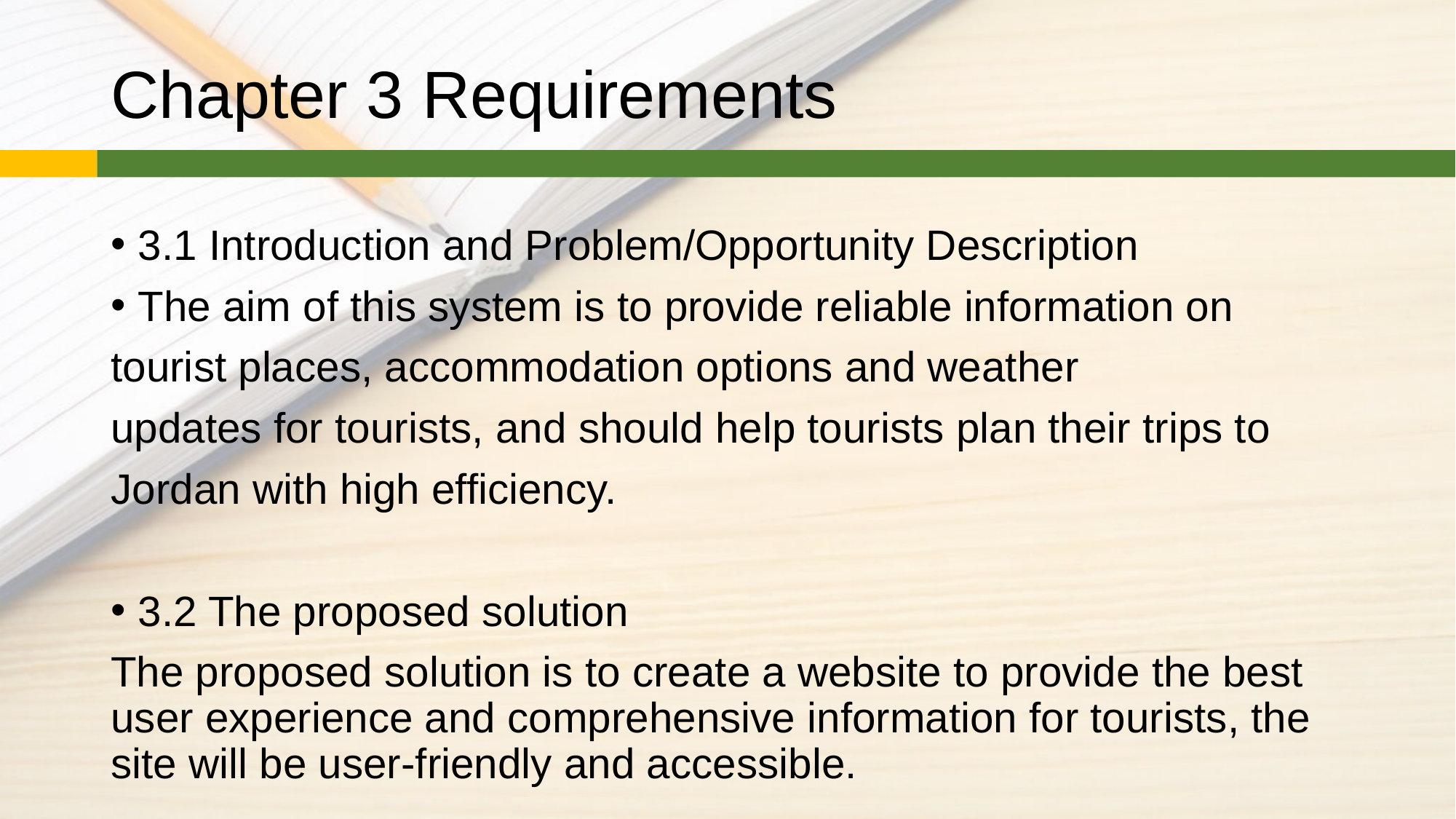

# Chapter 3 Requirements
3.1 Introduction and Problem/Opportunity Description
The aim of this system is to provide reliable information on
tourist places, accommodation options and weather
updates for tourists, and should help tourists plan their trips to
Jordan with high efficiency.

3.2 The proposed solution
The proposed solution is to create a website to provide the best user experience and comprehensive information for tourists, the site will be user-friendly and accessible.